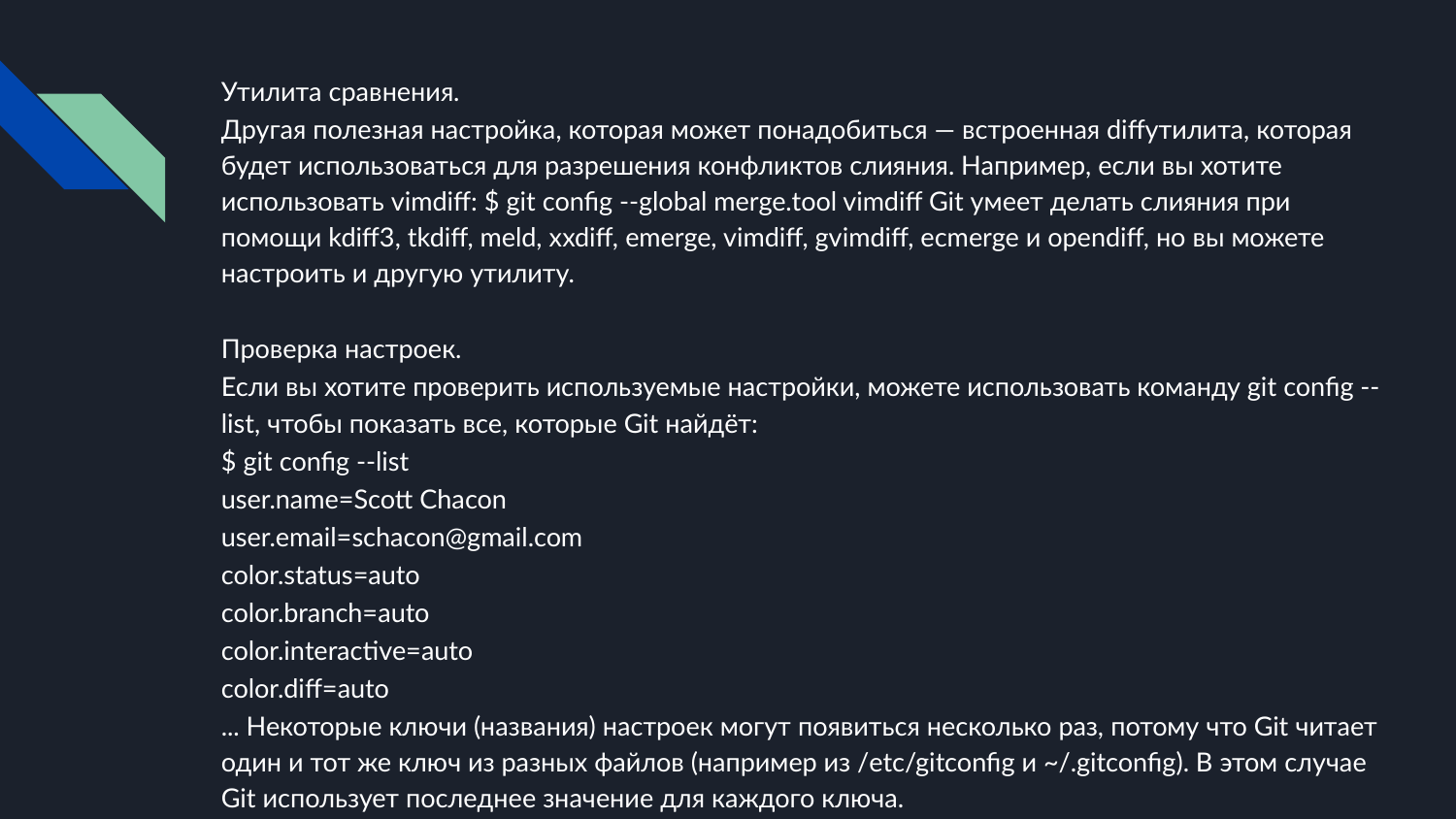

Утилита сравнения.
Другая полезная настройка, которая может понадобиться — встроенная diffутилита, которая будет использоваться для разрешения конфликтов слияния. Например, если вы хотите использовать vimdiff: $ git config --global merge.tool vimdiff Git умеет делать слияния при помощи kdiff3, tkdiff, meld, xxdiff, emerge, vimdiff, gvimdiff, ecmerge и opendiff, но вы можете настроить и другую утилиту.

Проверка настроек.
Если вы хотите проверить используемые настройки, можете использовать команду git config --list, чтобы показать все, которые Git найдёт:
$ git config --list
user.name=Scott Chacon
user.email=schacon@gmail.com
color.status=auto
color.branch=auto
color.interactive=auto
color.diff=auto
... Некоторые ключи (названия) настроек могут появиться несколько раз, потому что Git читает один и тот же ключ из разных файлов (например из /etc/gitconfig и ~/.gitconfig). В этом случае Git использует последнее значение для каждого ключа.